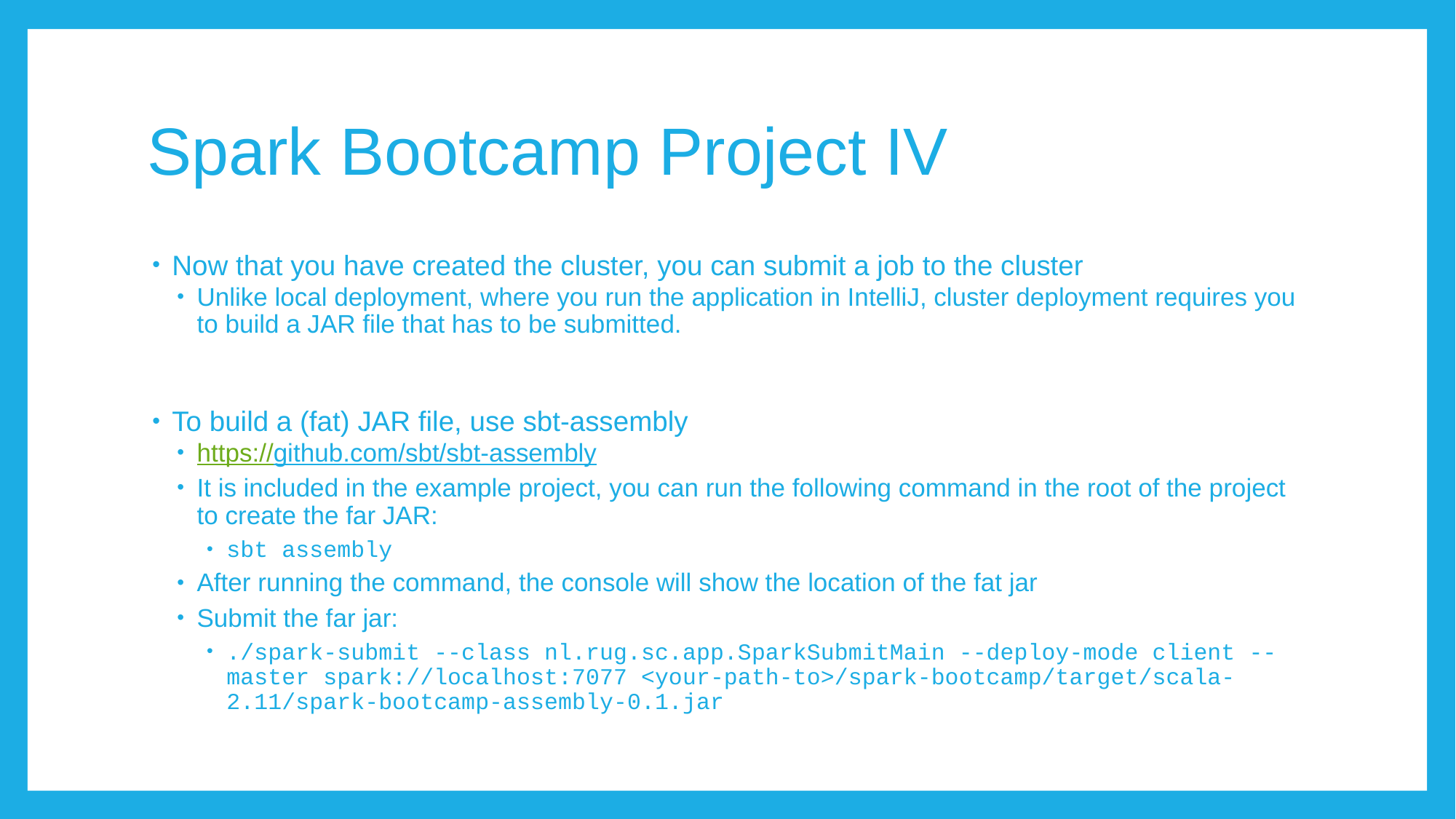

# Spark Bootcamp Project IV
Now that you have created the cluster, you can submit a job to the cluster
Unlike local deployment, where you run the application in IntelliJ, cluster deployment requires you to build a JAR file that has to be submitted.

To build a (fat) JAR file, use sbt-assembly
https://github.com/sbt/sbt-assembly
It is included in the example project, you can run the following command in the root of the project to create the far JAR:
sbt assembly
After running the command, the console will show the location of the fat jar
Submit the far jar:
./spark-submit --class nl.rug.sc.app.SparkSubmitMain --deploy-mode client --master spark://localhost:7077 <your-path-to>/spark-bootcamp/target/scala-2.11/spark-bootcamp-assembly-0.1.jar